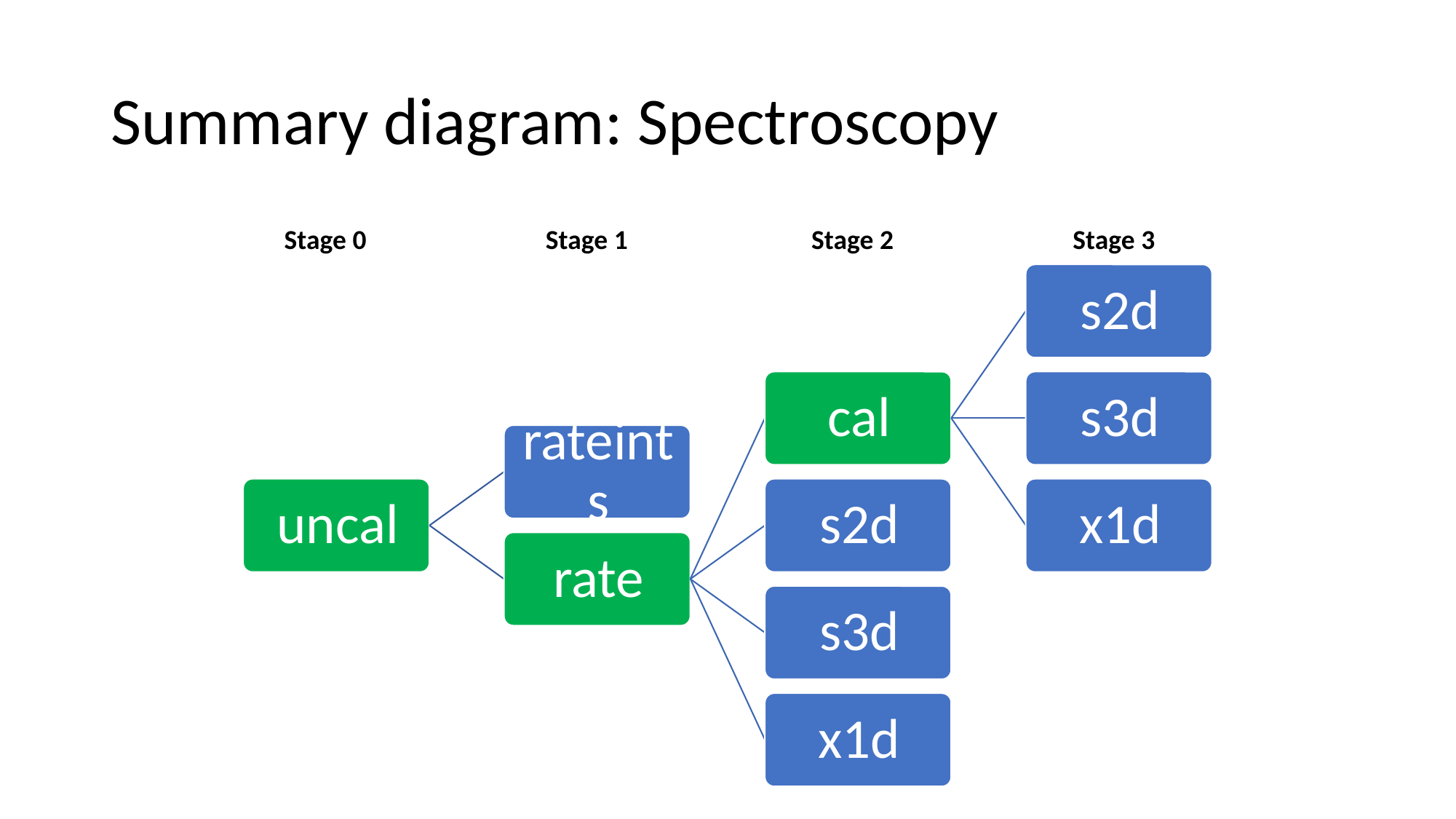

# Summary diagram: Spectroscopy
uncal

rateints

rate

cal

s2d

s3d

x1d

s2d

s3d

x1d
     Stage 0	            Stage 1		  Stage 2		         Stage 3